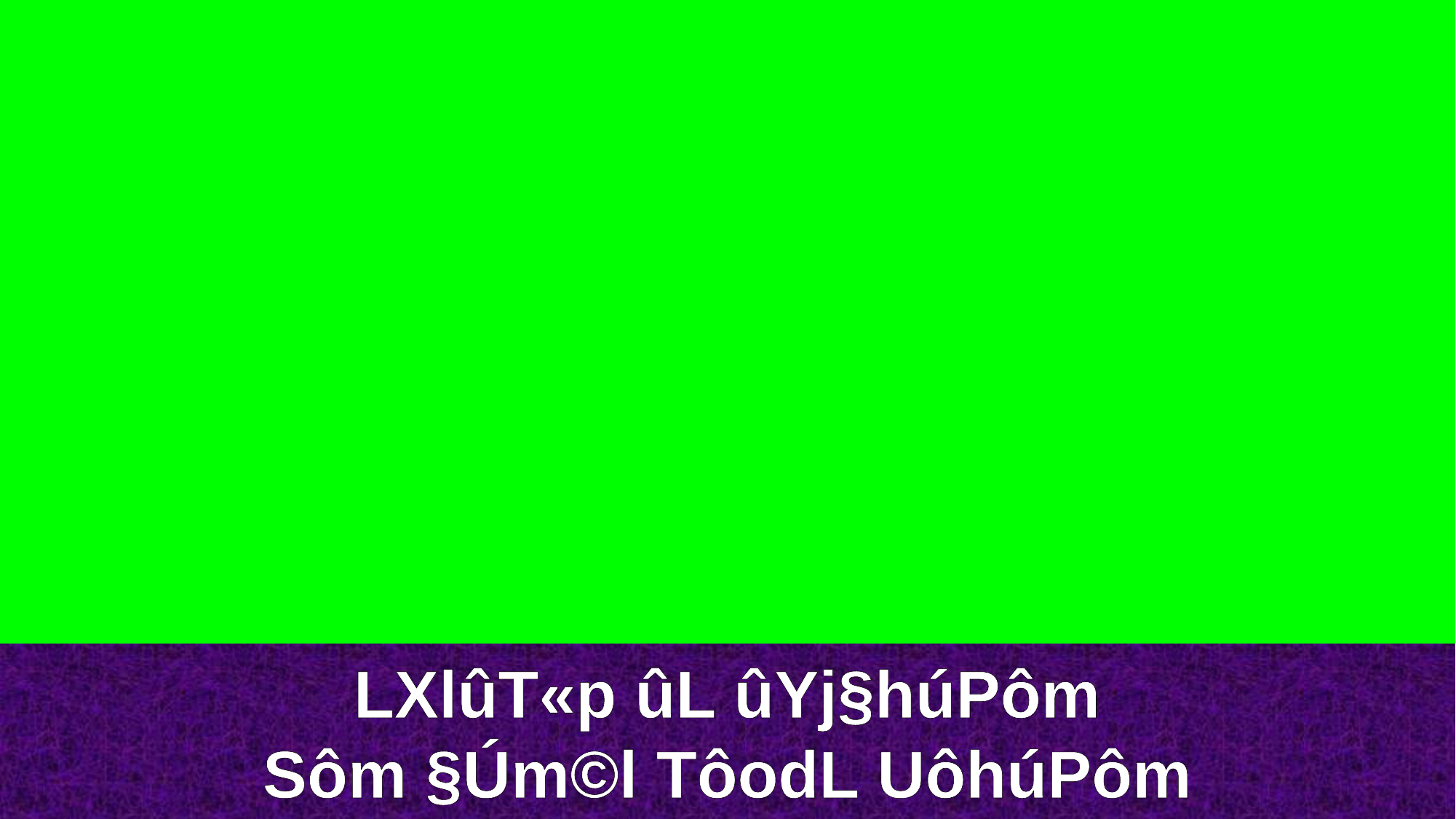

LXlûT«p ûL ûYj§húPôm
Sôm §Úm©l TôodL UôhúPôm